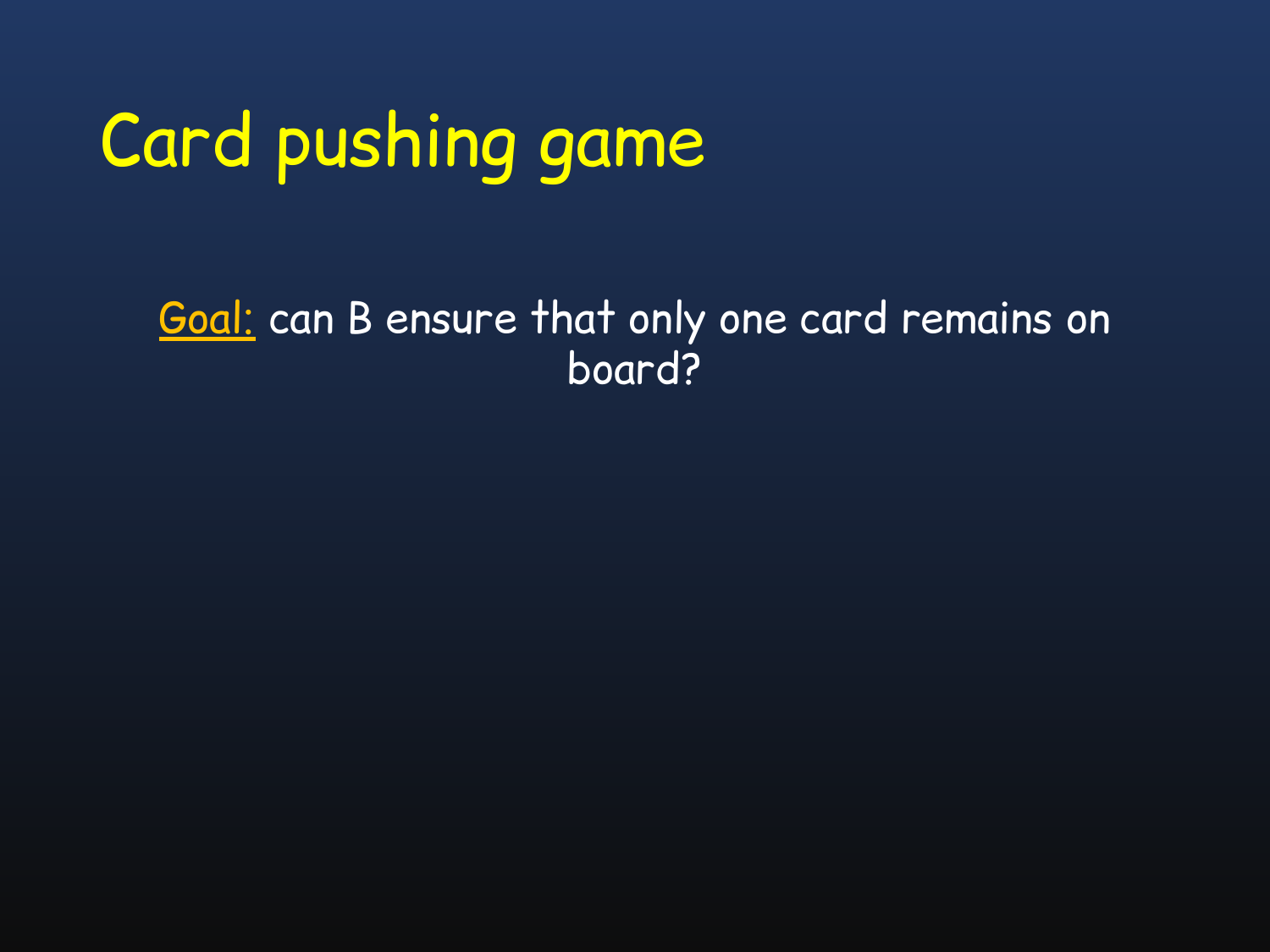

# Card pushing game
Goal: can B ensure that only one card remains on board?